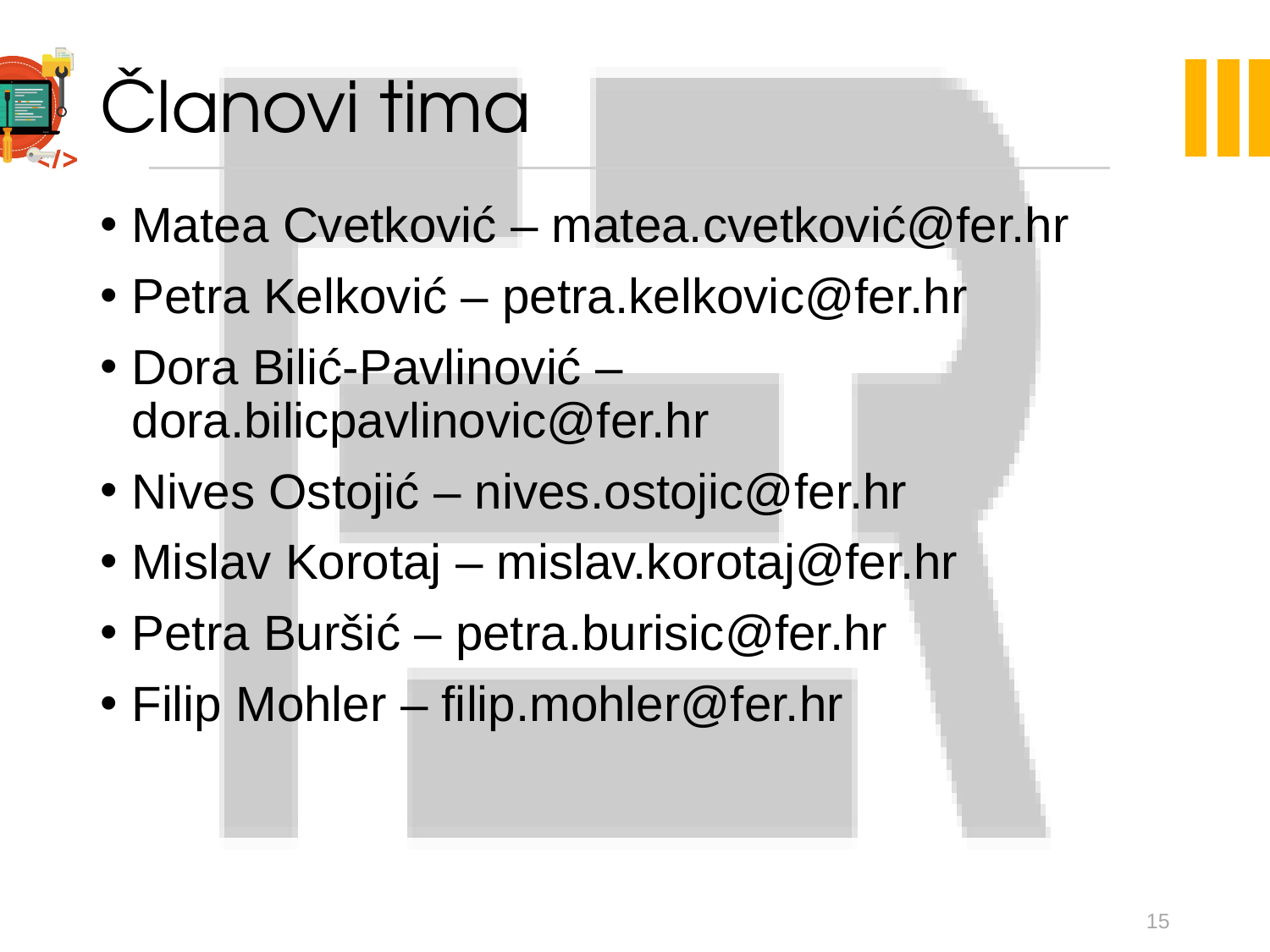

# Članovi tima
Matea Cvetković – matea.cvetković@fer.hr
Petra Kelković – petra.kelkovic@fer.hr
Dora Bilić-Pavlinović – dora.bilicpavlinovic@fer.hr
Nives Ostojić – nives.ostojic@fer.hr
Mislav Korotaj – mislav.korotaj@fer.hr
Petra Buršić – petra.burisic@fer.hr
Filip Mohler – filip.mohler@fer.hr
15